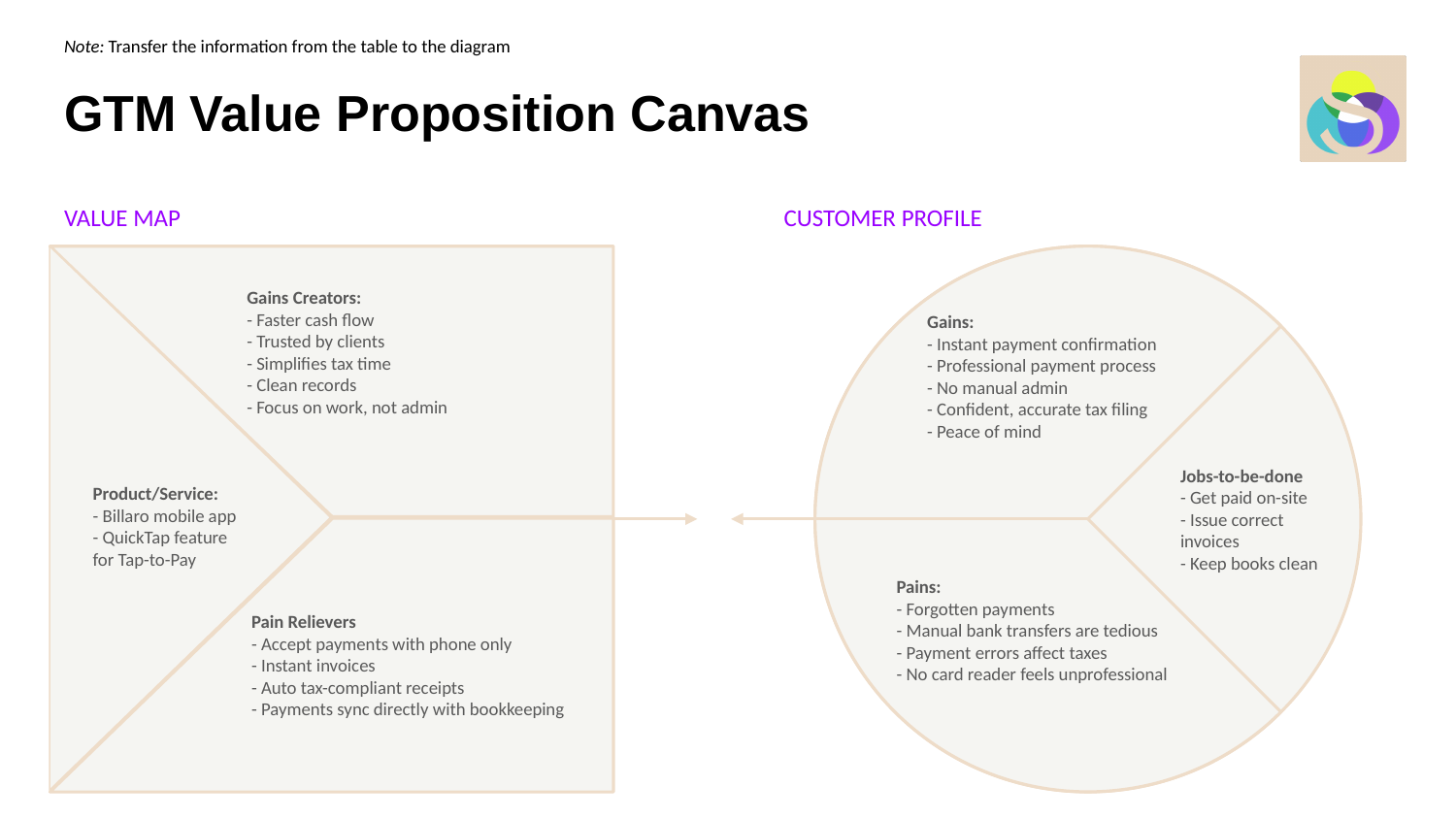

Note: Transfer the information from the table to the diagram
# GTM Value Proposition Canvas

Gains:
- Instant payment confirmation
- Professional payment process
- No manual admin
- Confident, accurate tax filing
- Peace of mind
Jobs-to-be-done
- Get paid on-site
- Issue correct invoices
- Keep books clean
Pains:
- Forgotten payments
- Manual bank transfers are tedious
- Payment errors affect taxes
- No card reader feels unprofessional
VALUE MAP
CUSTOMER PROFILE

Product/Service:
- Billaro mobile app
- QuickTap feature for Tap-to-Pay

Gains Creators:
- Faster cash flow
- Trusted by clients
- Simplifies tax time
- Clean records
- Focus on work, not admin

Pain Relievers
- Accept payments with phone only
- Instant invoices
- Auto tax-compliant receipts
- Payments sync directly with bookkeeping
Product/Service:
What are you offering?